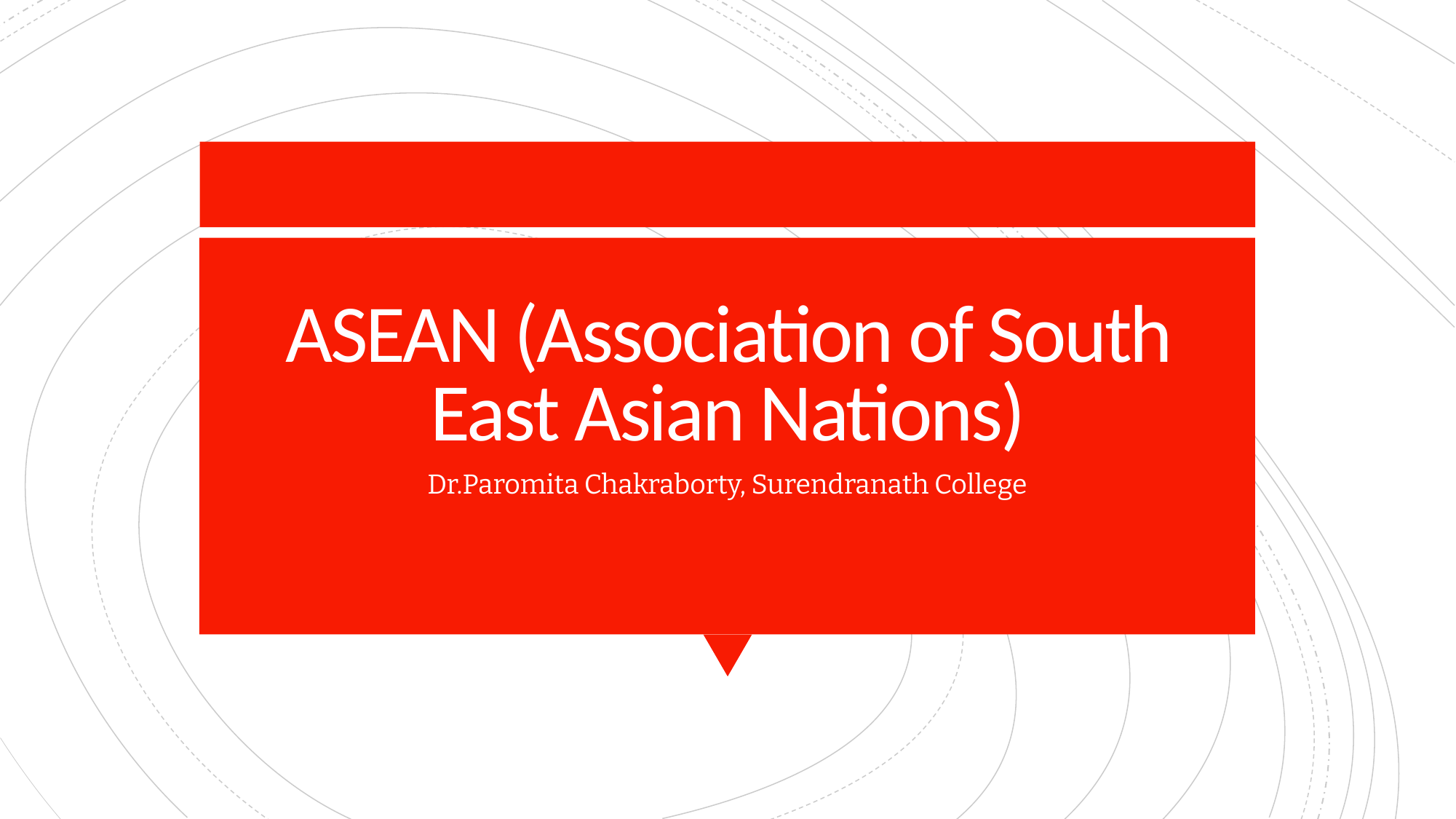

# ASEAN (Association of South East Asian Nations)
Dr.Paromita Chakraborty, Surendranath College